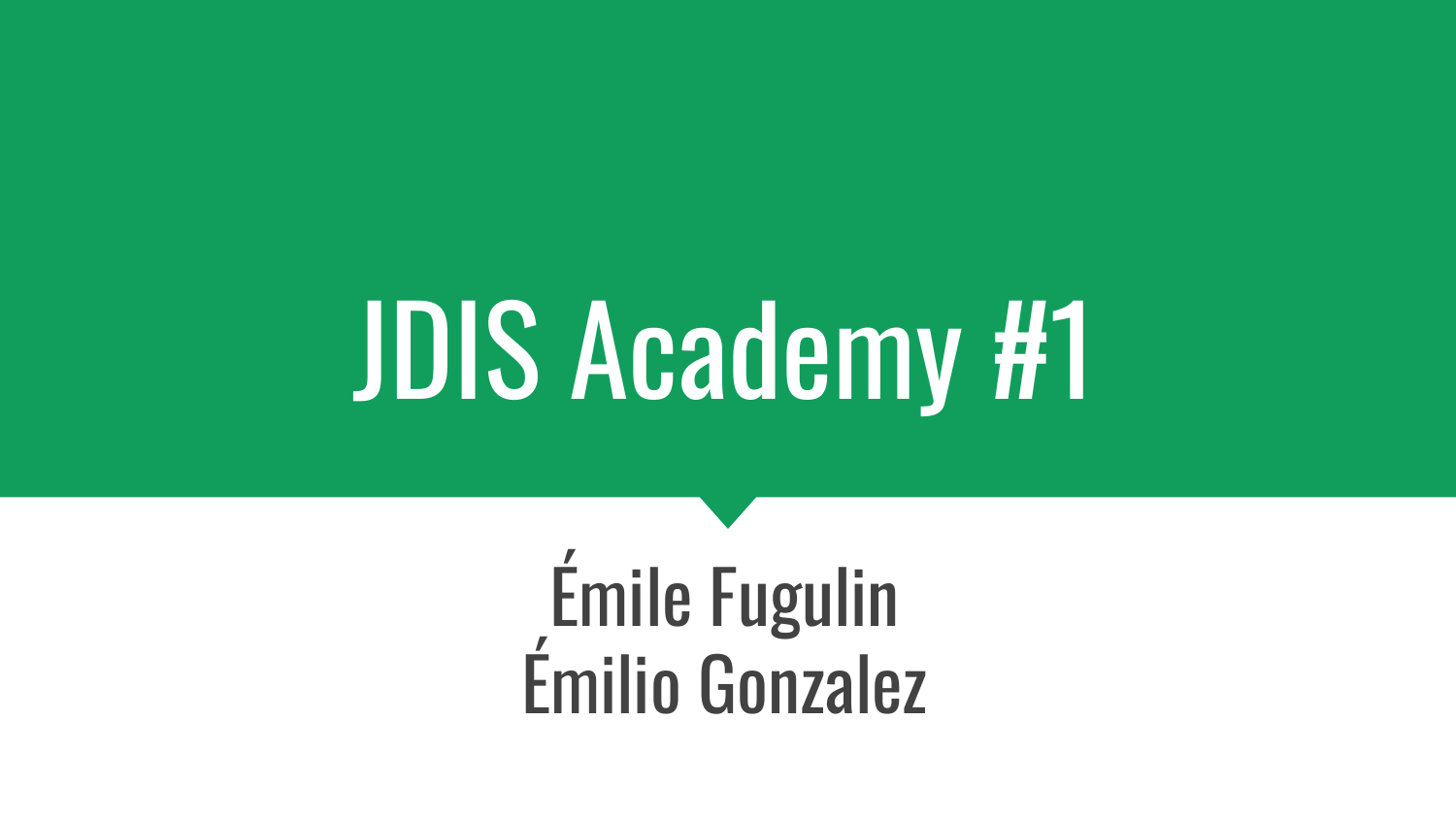

# JDIS Academy #1
Émile Fugulin
Émilio Gonzalez